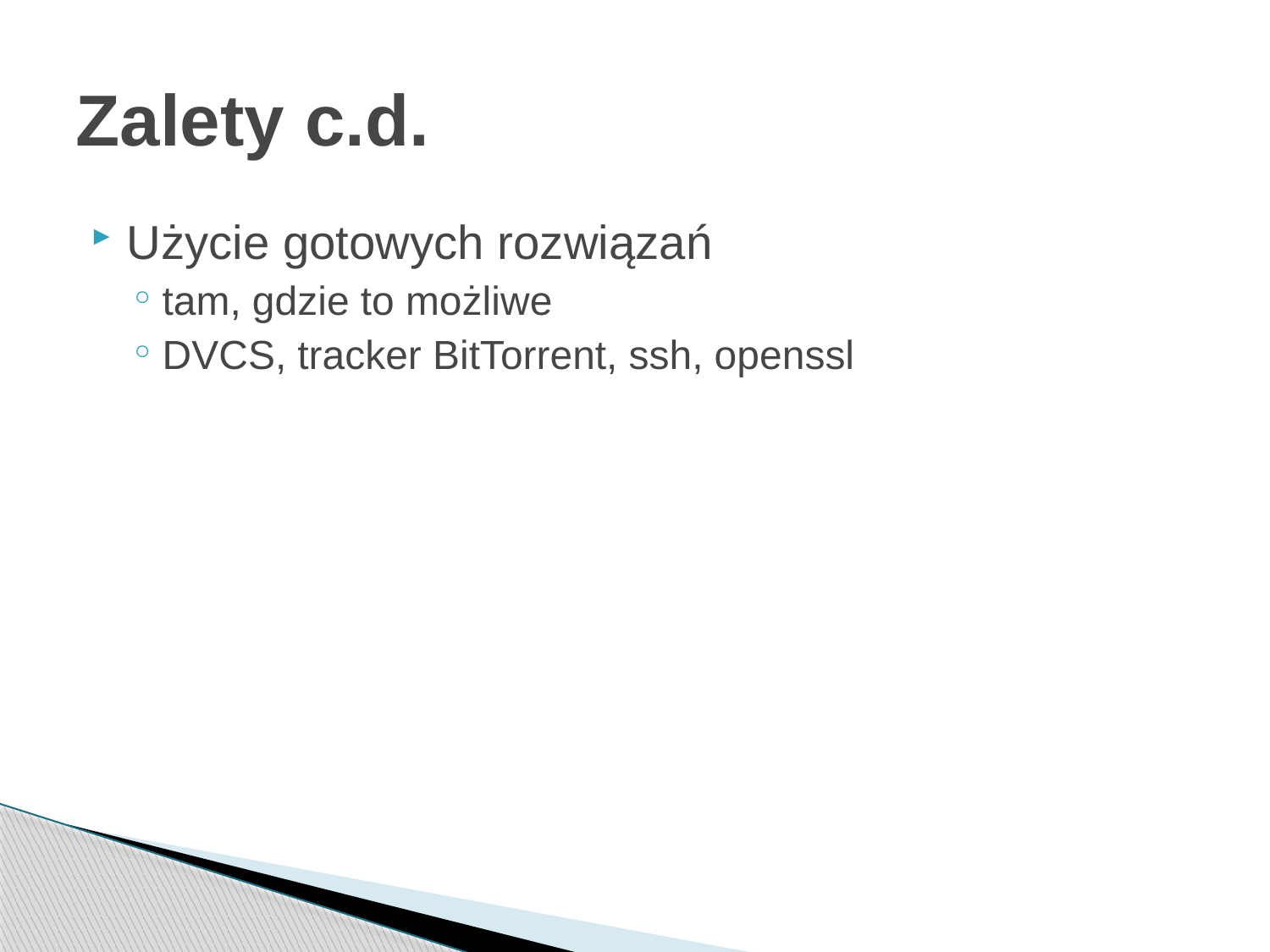

# Zalety c.d.
Użycie gotowych rozwiązań
tam, gdzie to możliwe
DVCS, tracker BitTorrent, ssh, openssl